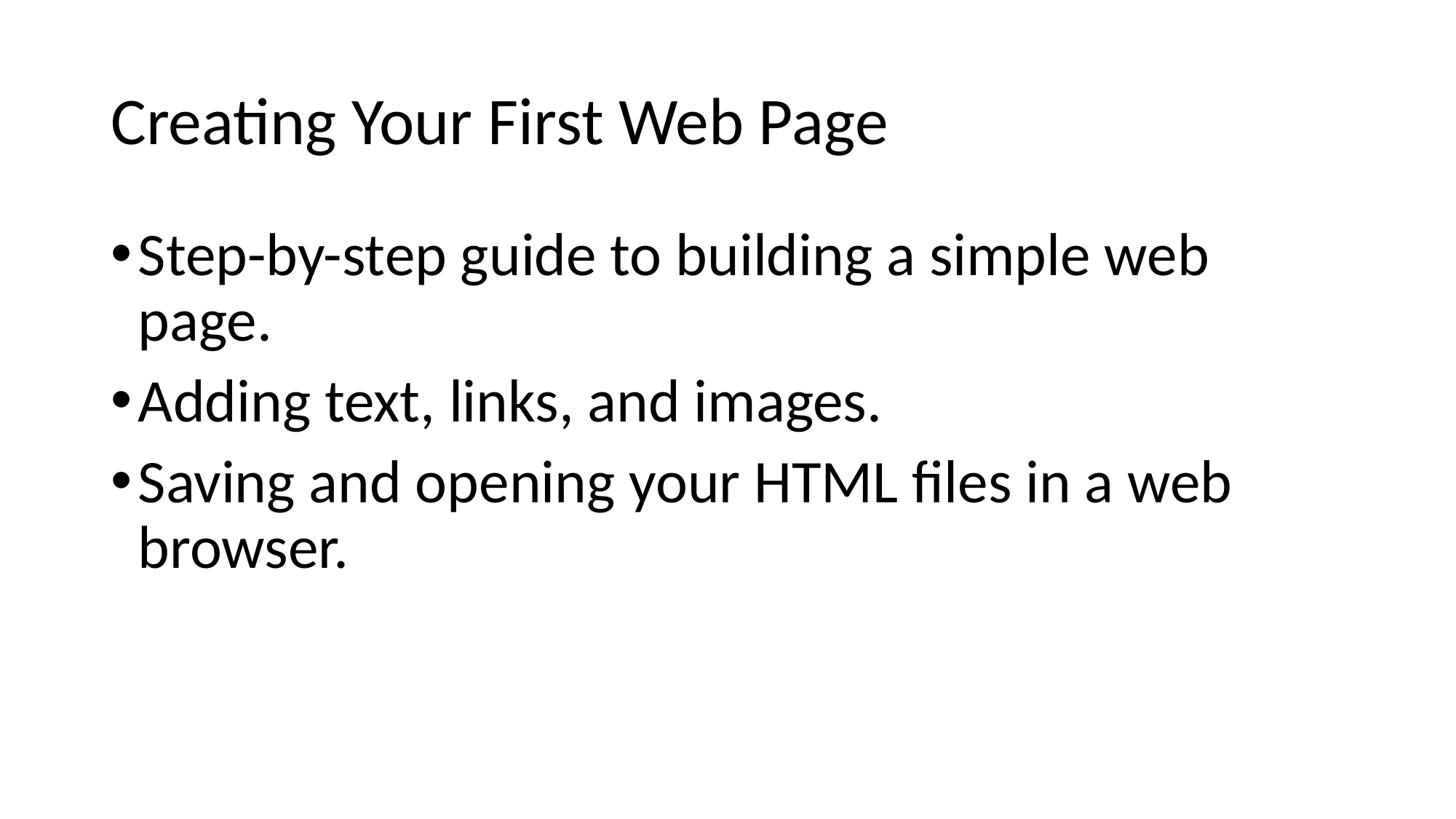

# Creating Your First Web Page
Step-by-step guide to building a simple web page.
Adding text, links, and images.
Saving and opening your HTML files in a web browser.